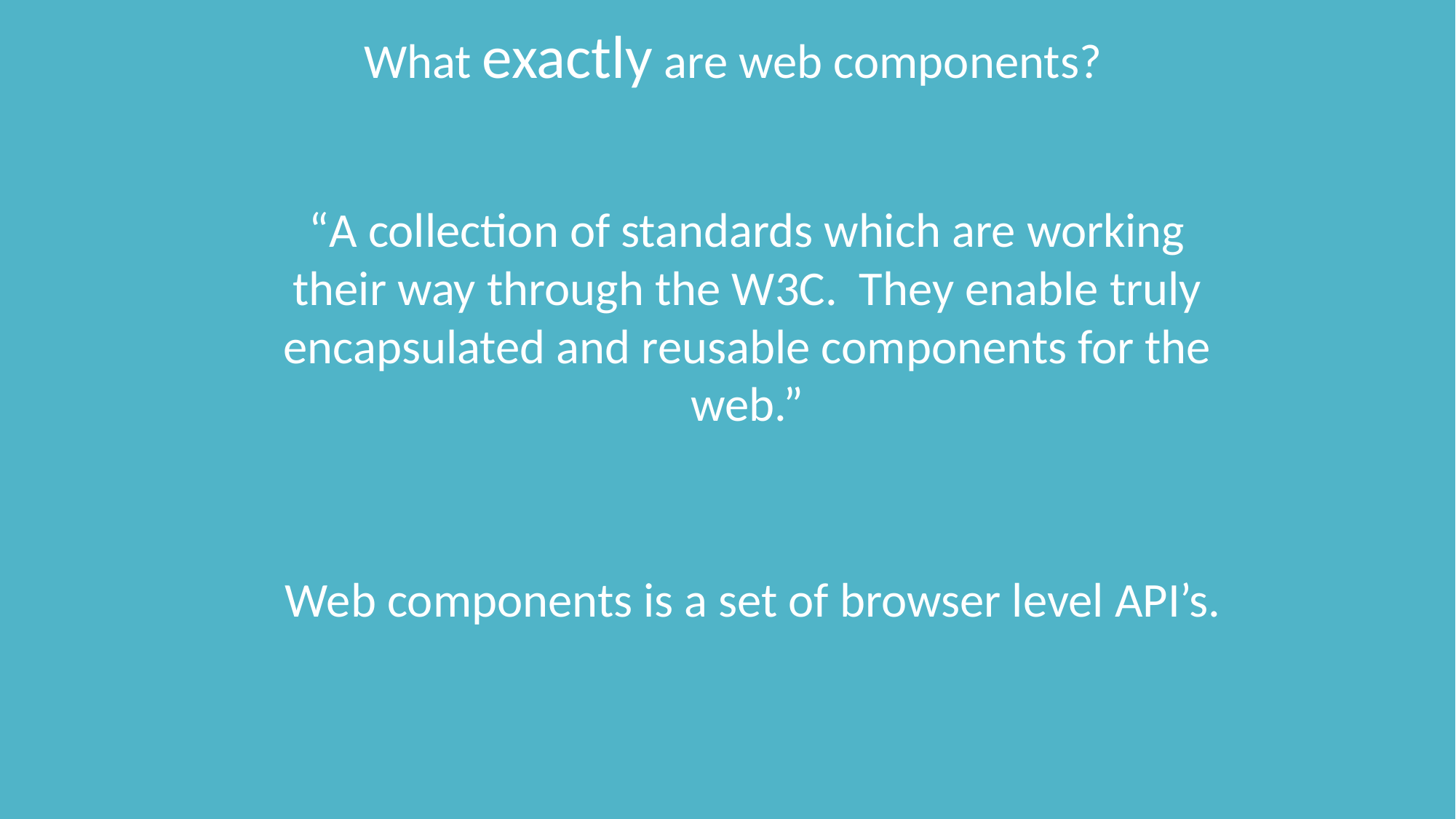

What exactly are web components?

“A collection of standards which are working their way through the W3C.  They enable truly encapsulated and reusable components for the web.”

Web components is a set of browser level API’s.